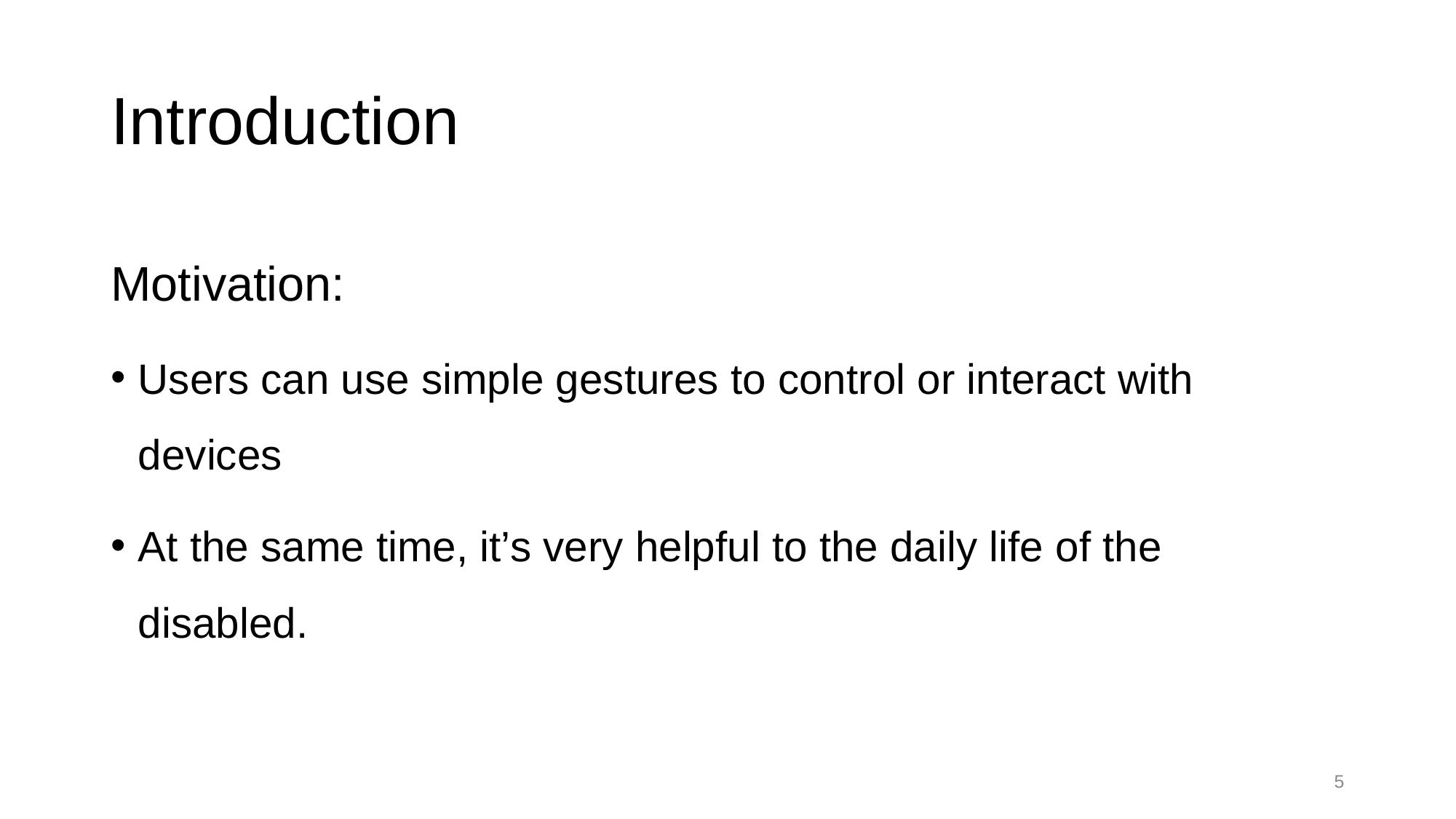

# Introduction
Motivation:
Users can use simple gestures to control or interact with devices
At the same time, it’s very helpful to the daily life of the disabled.
5